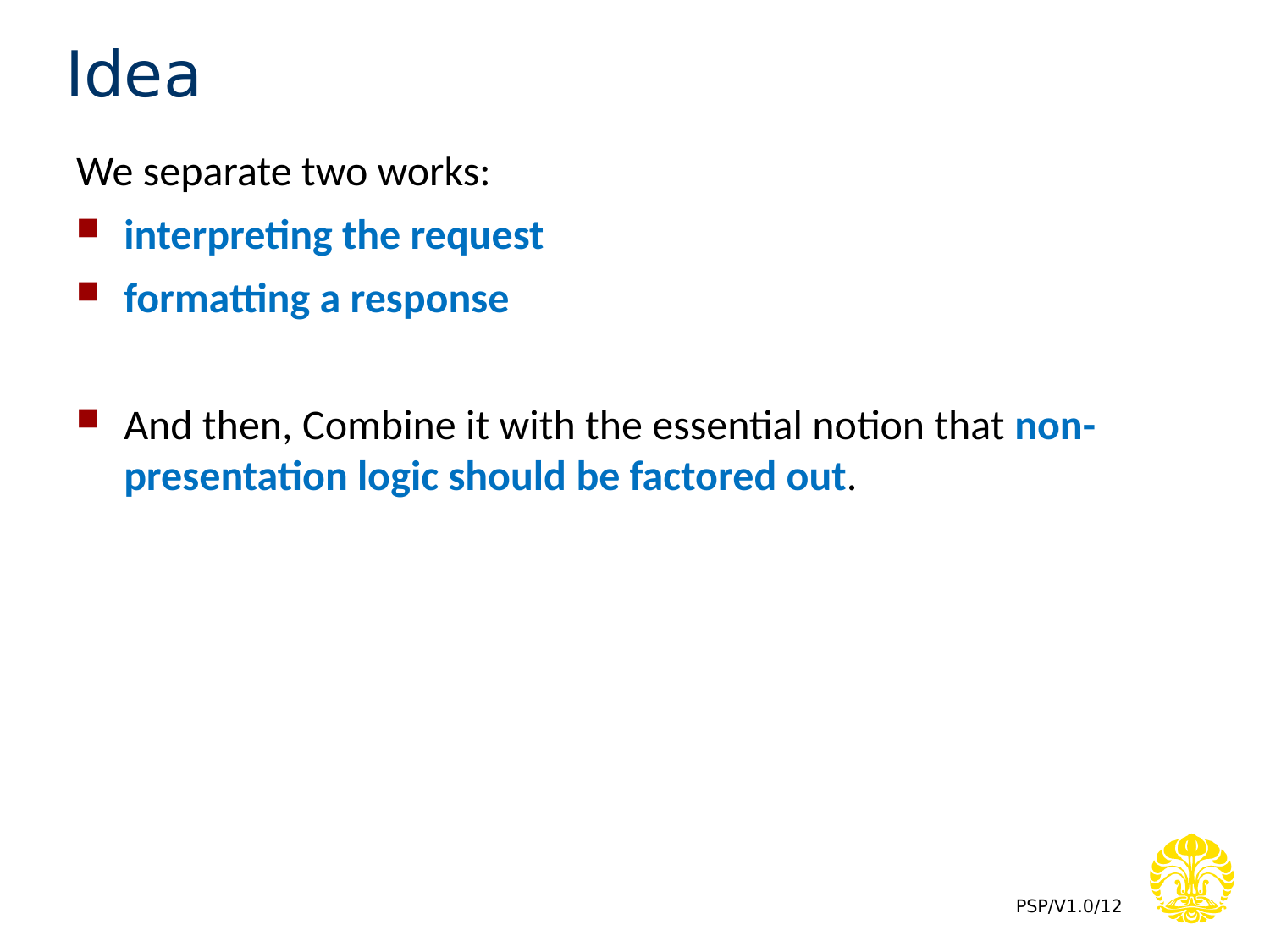

# Idea
We separate two works:
interpreting the request
formatting a response

And then, Combine it with the essential notion that non-presentation logic should be factored out.